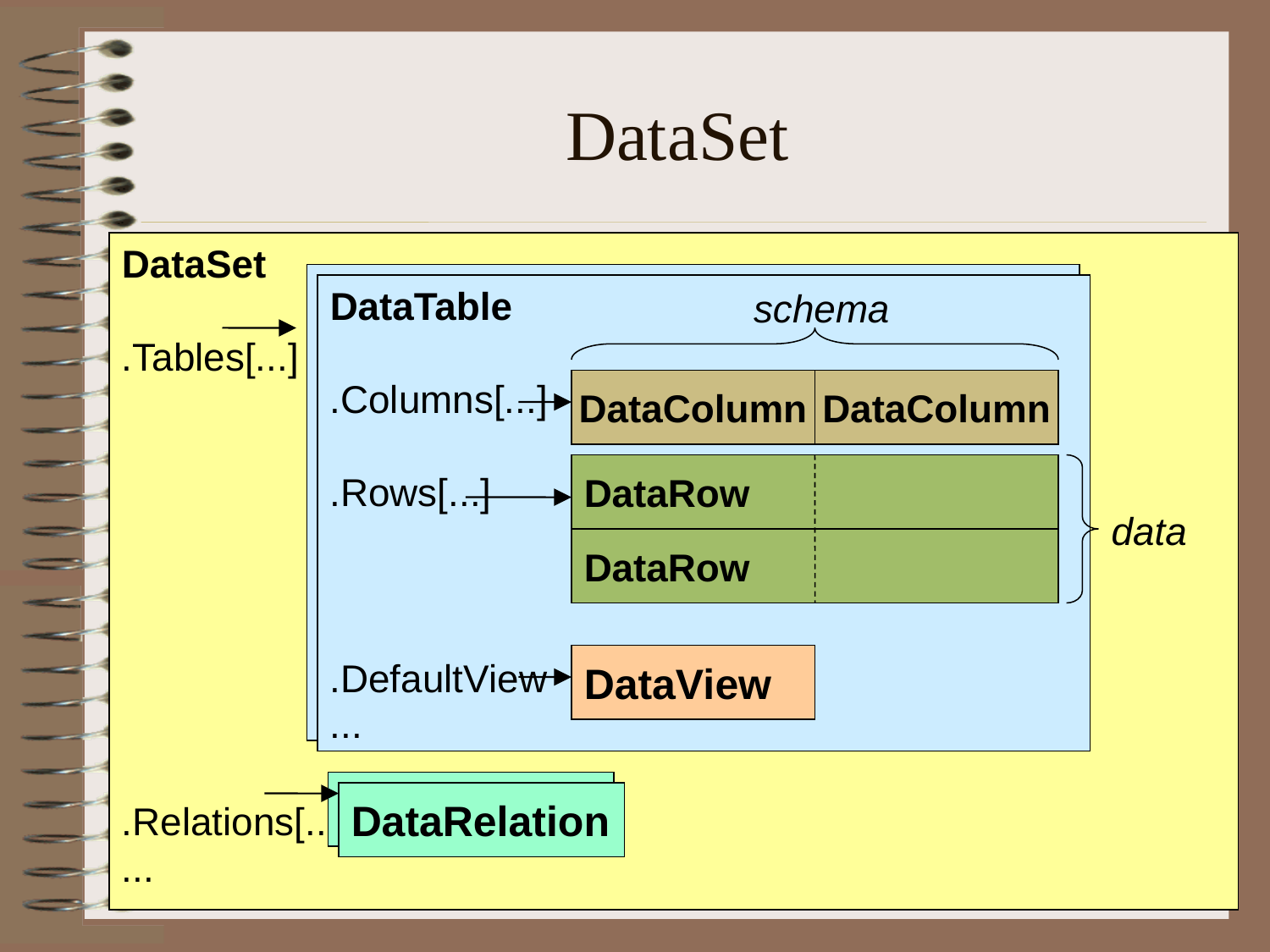

# DataSet
DataSet

.Tables[...]

.Relations[...]
...

DataTable

.Columns[..]

.Rows[..]
DataTable

.Columns[...]

.Rows[...]

.DefaultView
...

schema
DataColumn
DataColumn

DataRow

data
DataRow

DataView

DataRelation
DataRelation

27